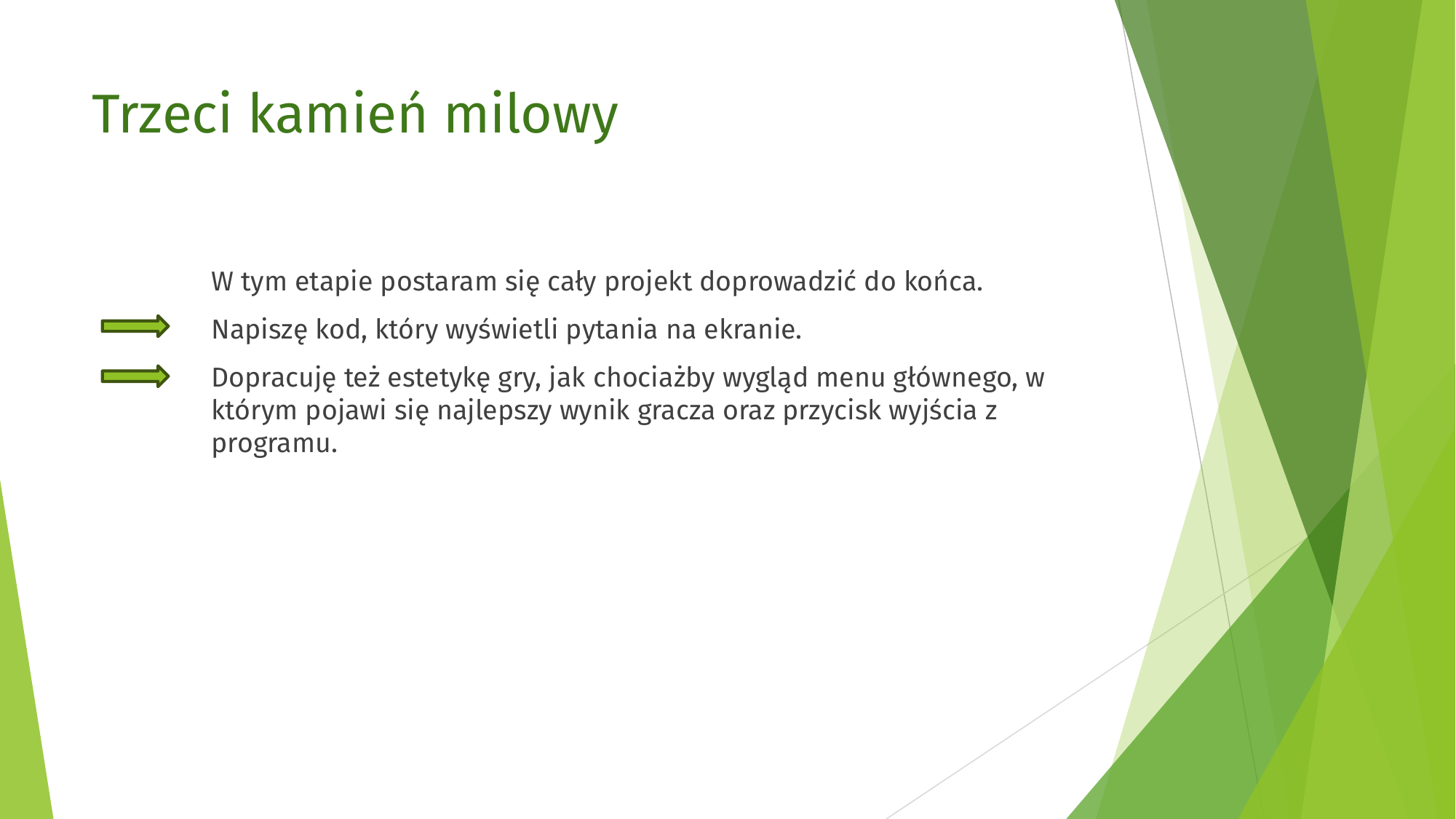

# Trzeci kamień milowy
W tym etapie postaram się cały projekt doprowadzić do końca.
Napiszę kod, który wyświetli pytania na ekranie.
Dopracuję też estetykę gry, jak chociażby wygląd menu głównego, w którym pojawi się najlepszy wynik gracza oraz przycisk wyjścia z programu.